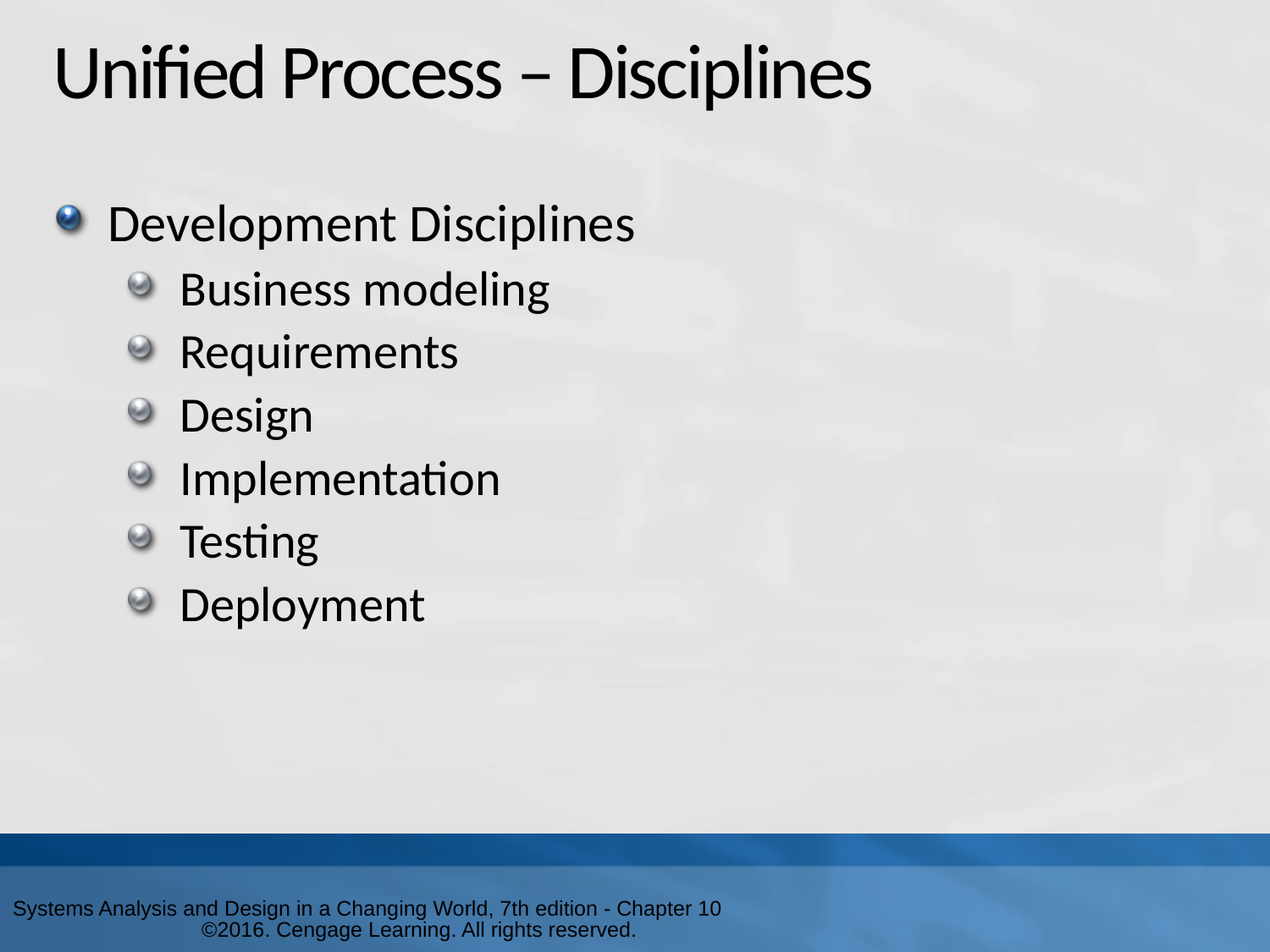

# Unified Process – Disciplines
Development Disciplines
Business modeling
Requirements
Design
Implementation
Testing
Deployment
Systems Analysis and Design in a Changing World, 7th edition - Chapter 10                                                   ©2016. Cengage Learning. All rights reserved.